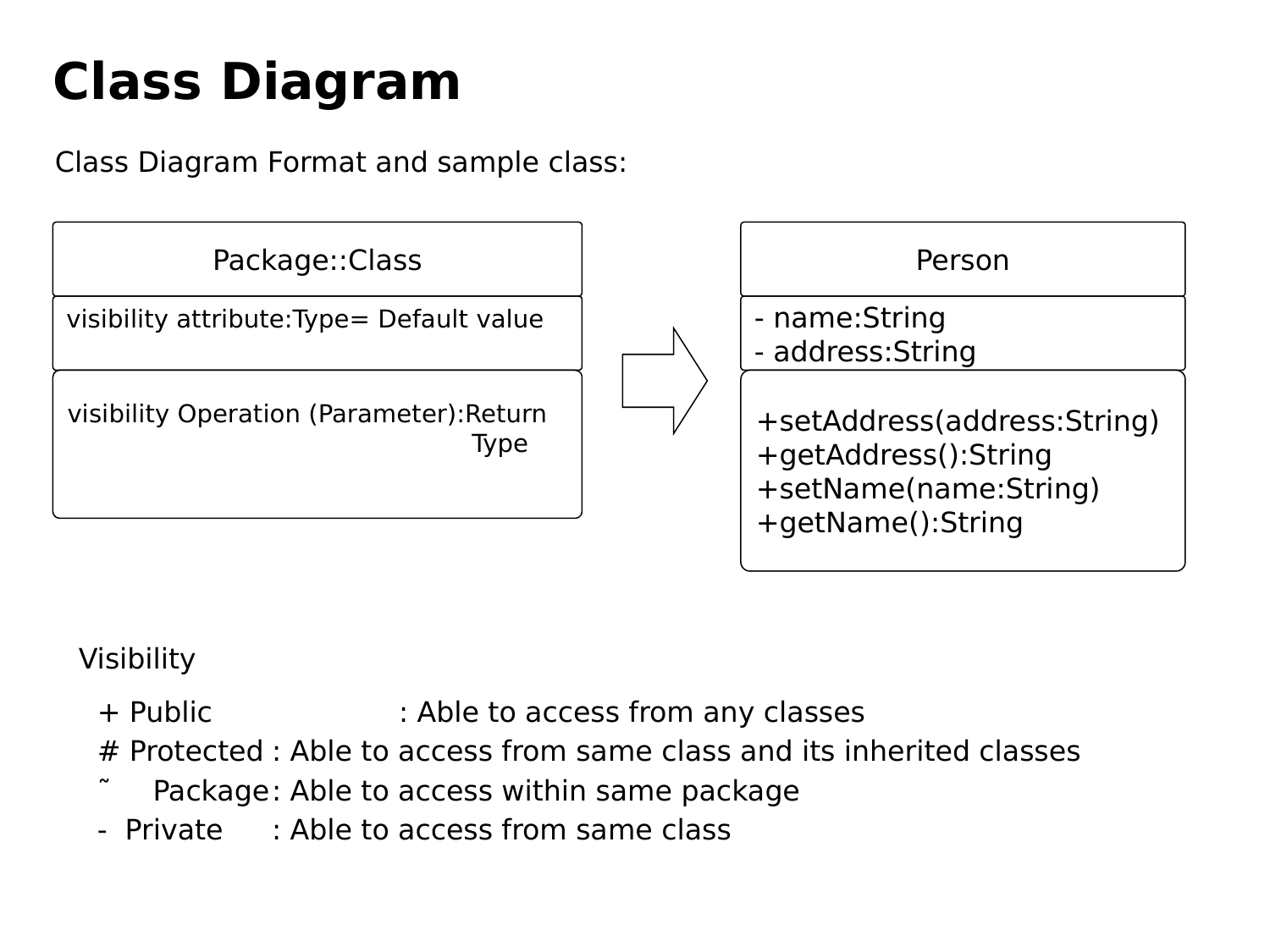

# Class Diagram
Class Diagram Format and sample class:
Package::Class
Person
visibility attribute:Type= Default value

- name:String
- address:String

visibility Operation (Parameter):Return
			   Type

+setAddress(address:String)
+getAddress():String
+setName(name:String)
+getName():String
Visibility
+ Public		: Able to access from any classes
# Protected	: Able to access from same class and its inherited classes
˜　Package	: Able to access within same package
-  Private	: Able to access from same class